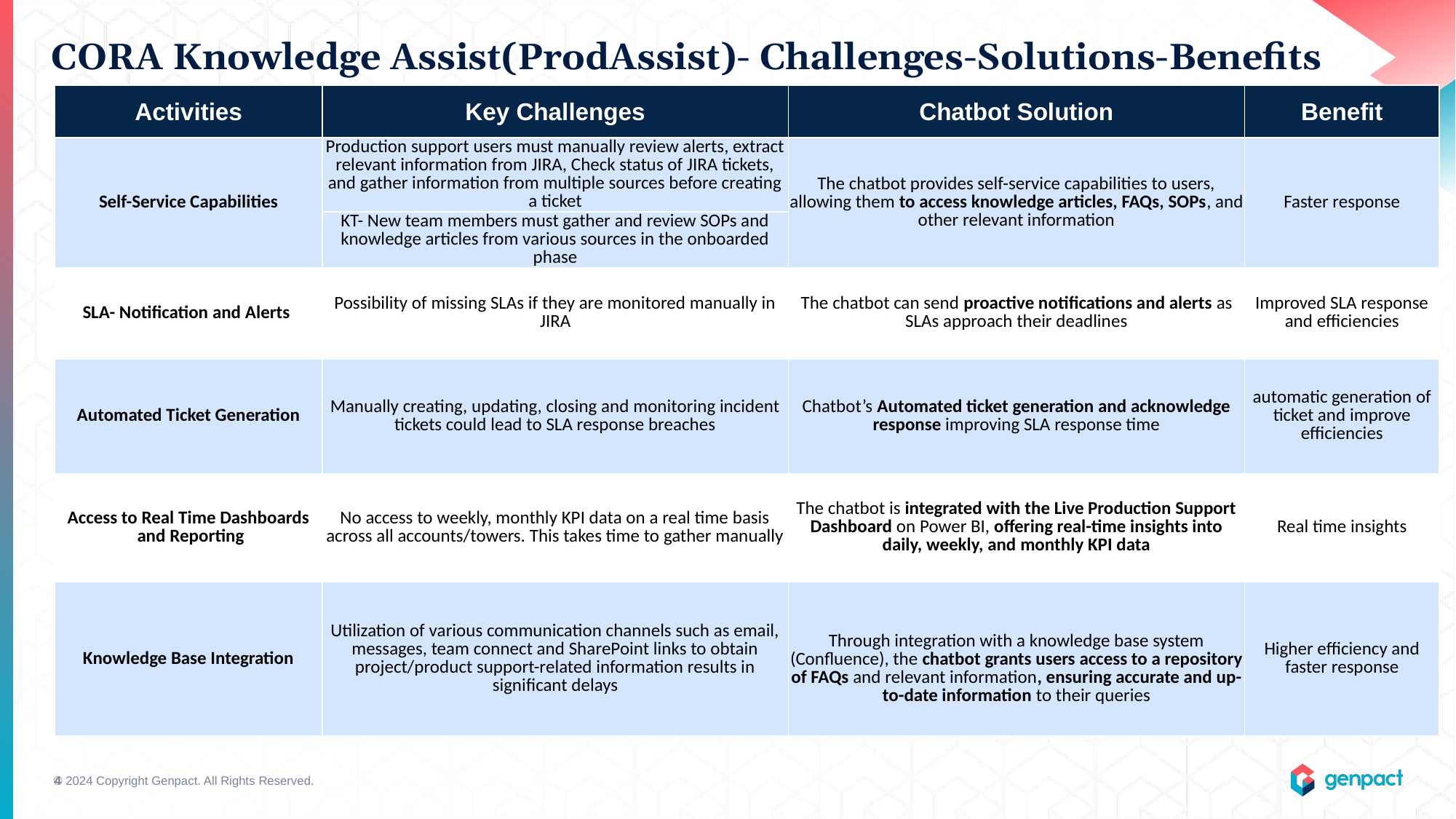

CORA Knowledge Assist(ProdAssist)- Challenges-Solutions-Benefits
| Activities | Key Challenges | Chatbot Solution | Benefit |
| --- | --- | --- | --- |
| Self-Service Capabilities | Production support users must manually review alerts, extract relevant information from JIRA, Check status of JIRA tickets, and gather information from multiple sources before creating a ticket | The chatbot provides self-service capabilities to users, allowing them to access knowledge articles, FAQs, SOPs, and other relevant information | Faster response |
|  | KT- New team members must gather and review SOPs and knowledge articles from various sources in the onboarded phase |  |  |
| SLA- Notification and Alerts | Possibility of missing SLAs if they are monitored manually in JIRA | The chatbot can send proactive notifications and alerts as SLAs approach their deadlines | Improved SLA response and efficiencies |
| Automated Ticket Generation | Manually creating, updating, closing and monitoring incident tickets could lead to SLA response breaches | Chatbot’s Automated ticket generation and acknowledge response improving SLA response time | automatic generation of ticket and improve efficiencies |
| Access to Real Time Dashboards and Reporting | No access to weekly, monthly KPI data on a real time basis across all accounts/towers. This takes time to gather manually | The chatbot is integrated with the Live Production Support Dashboard on Power BI, offering real-time insights into daily, weekly, and monthly KPI data | Real time insights |
| Knowledge Base Integration | Utilization of various communication channels such as email, messages, team connect and SharePoint links to obtain project/product support-related information results in significant delays | Through integration with a knowledge base system (Confluence), the chatbot grants users access to a repository of FAQs and relevant information, ensuring accurate and up-to-date information to their queries | Higher efficiency and faster response |

© 2024 Copyright Genpact. All Rights Reserved.